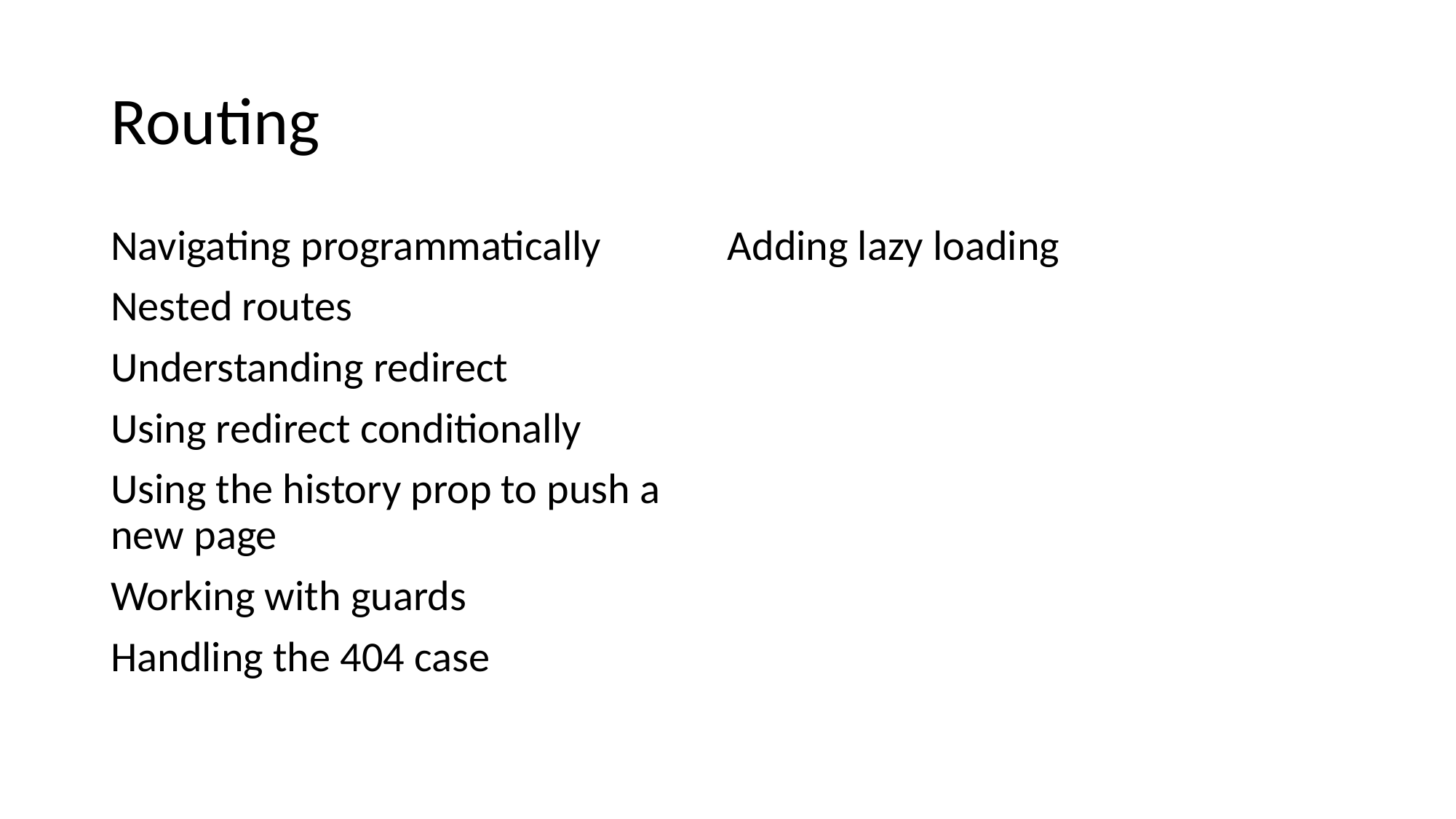

# Routing
Navigating programmatically
Nested routes
Understanding redirect
Using redirect conditionally
Using the history prop to push a new page
Working with guards
Handling the 404 case
Adding lazy loading